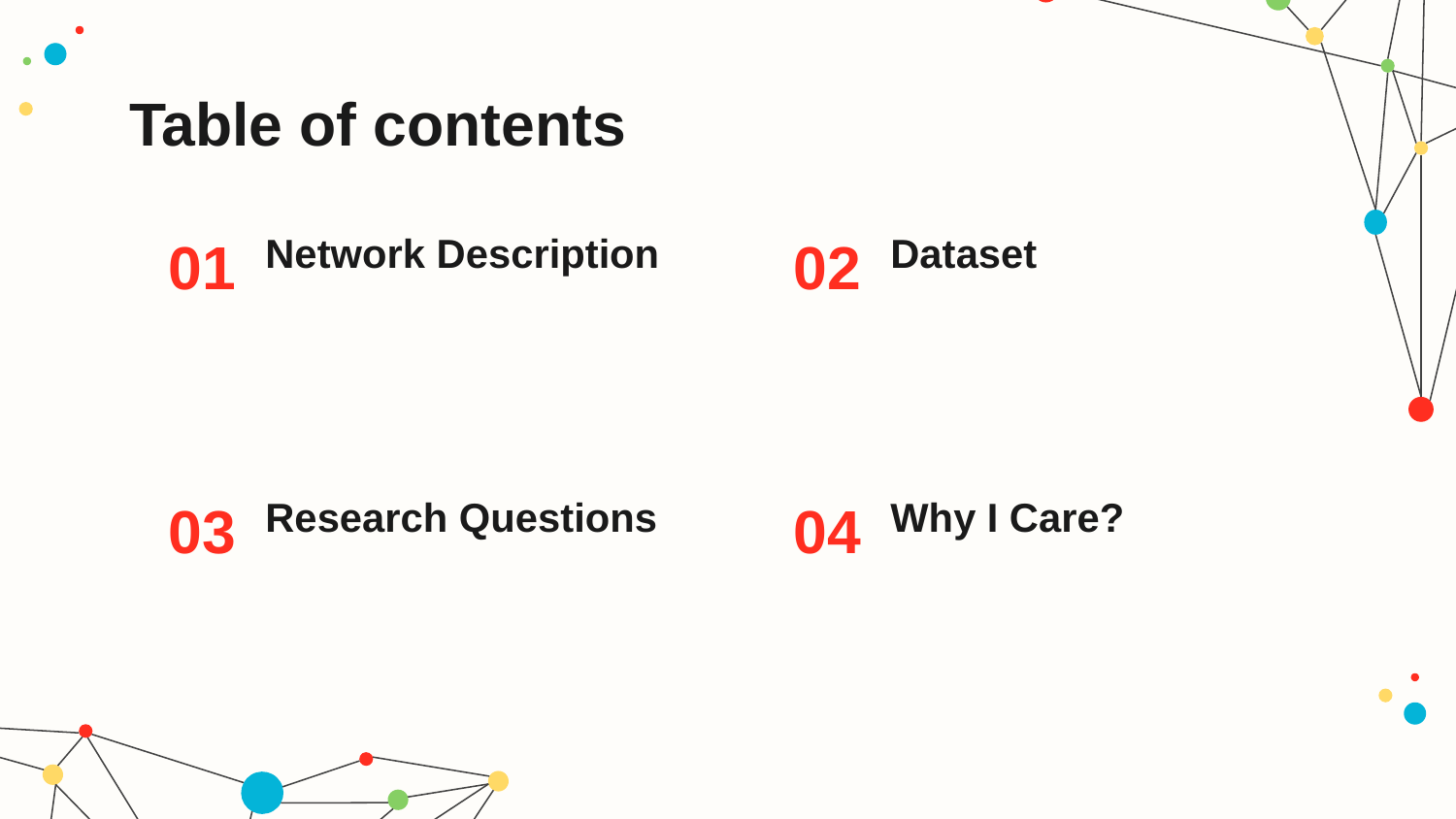

# Table of contents
01
Network Description

02
Dataset

03
04
Research Questions

Why I Care?